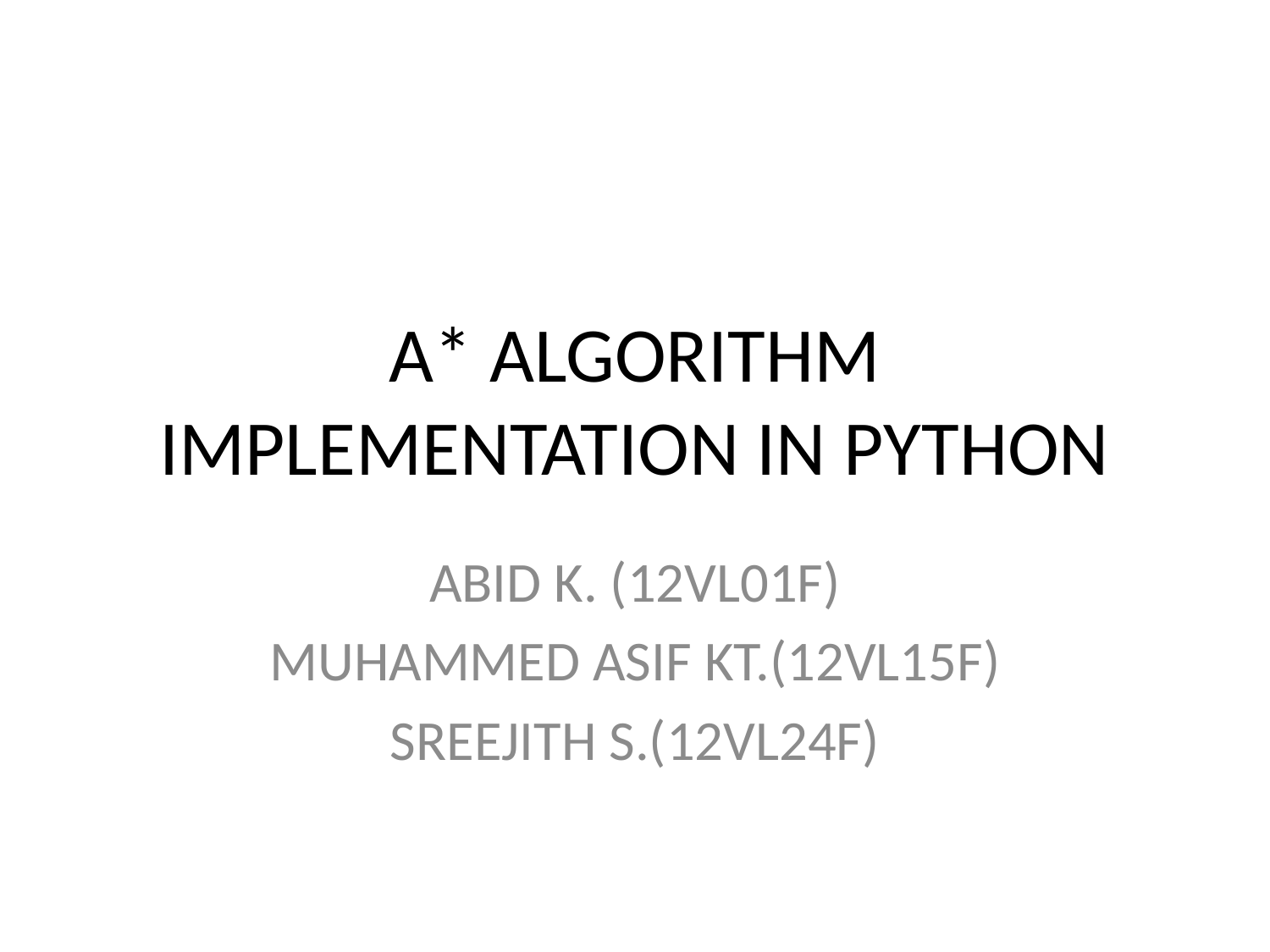

# A* ALGORITHM IMPLEMENTATION IN PYTHON
ABID K. (12VL01F)
MUHAMMED ASIF KT.(12VL15F)
SREEJITH S.(12VL24F)